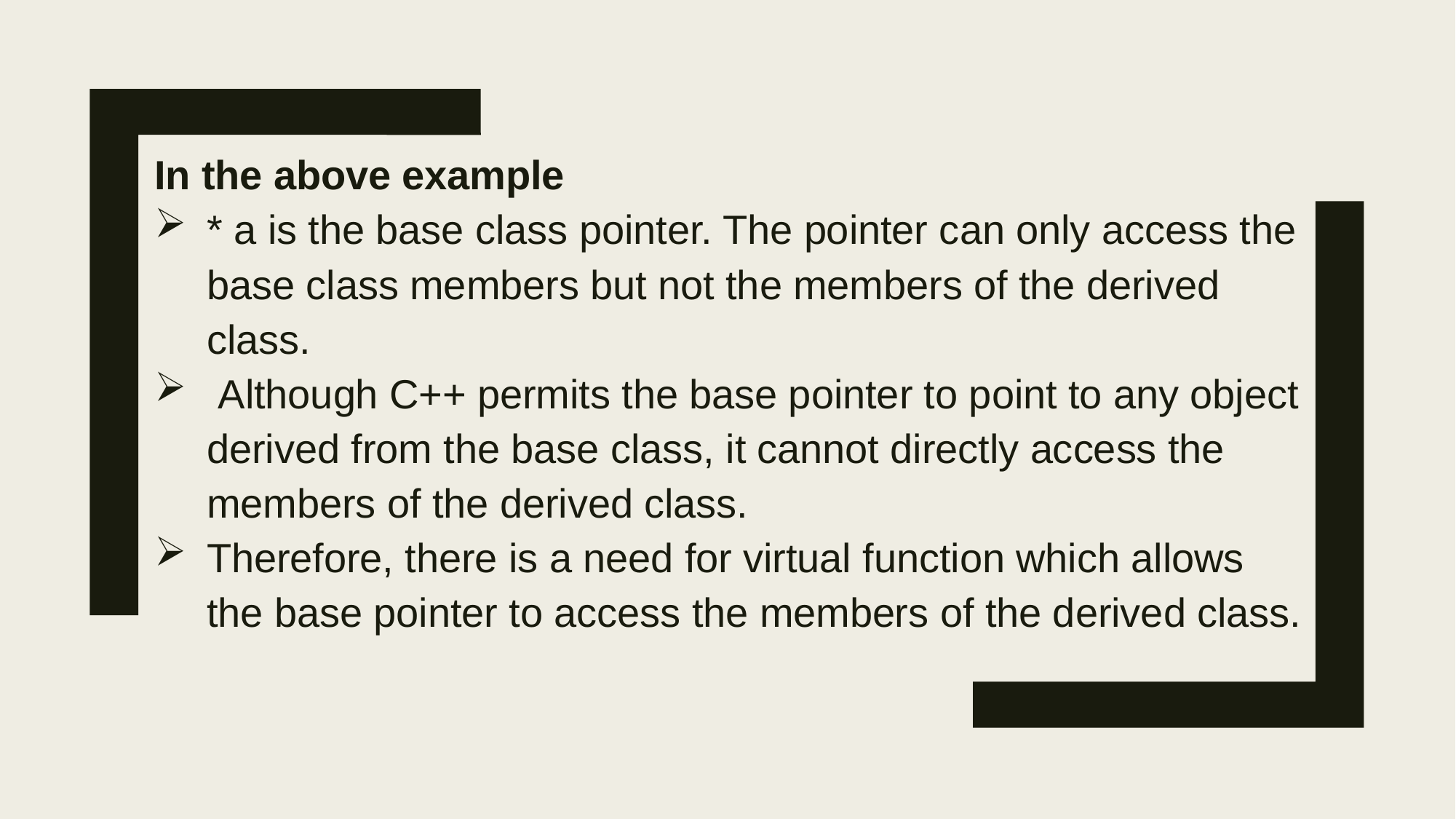

In the above example
* a is the base class pointer. The pointer can only access the base class members but not the members of the derived class.
 Although C++ permits the base pointer to point to any object derived from the base class, it cannot directly access the members of the derived class.
Therefore, there is a need for virtual function which allows the base pointer to access the members of the derived class.